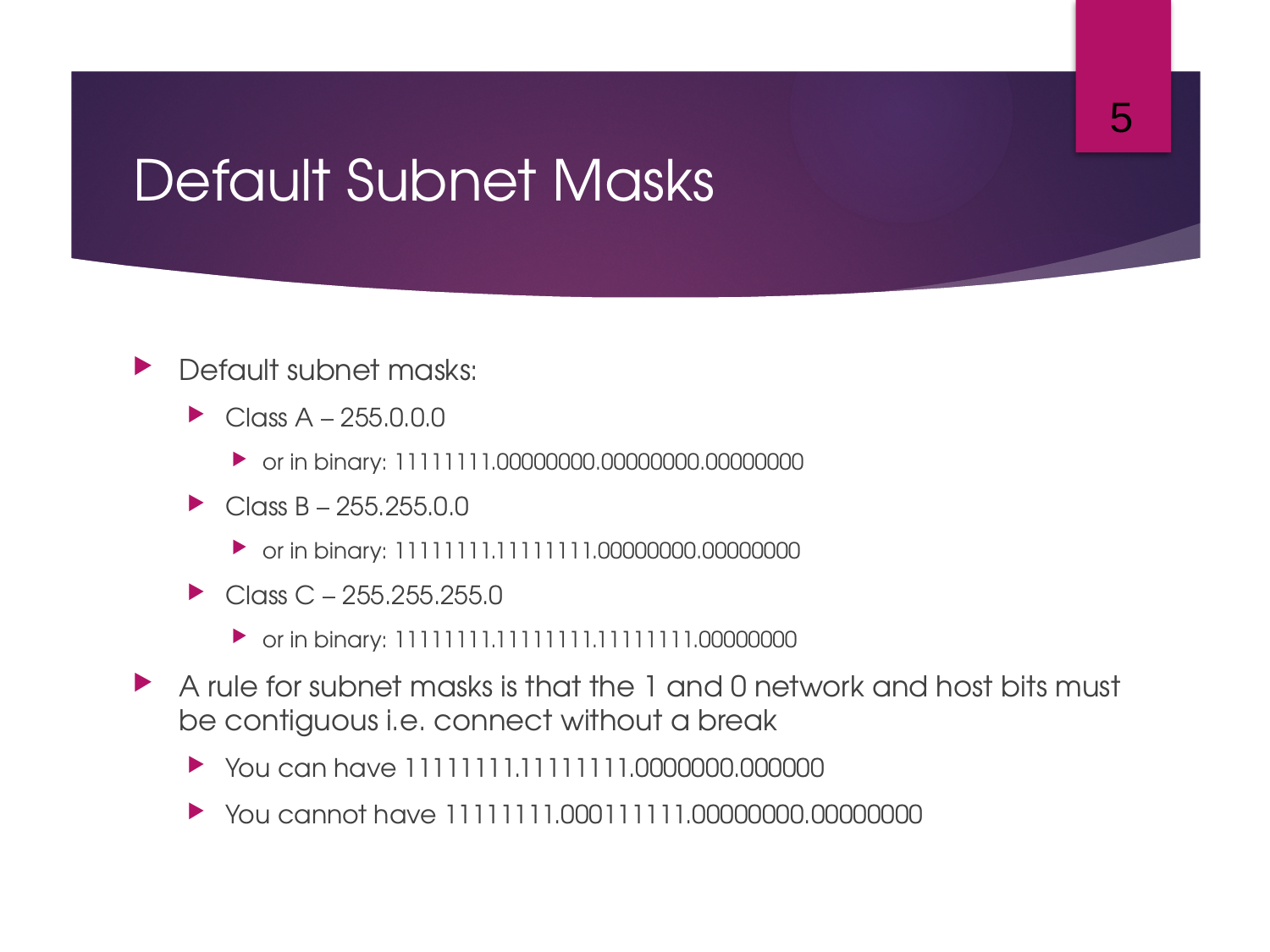

5
# Default Subnet Masks
Default subnet masks:
Class A – 255.0.0.0
or in binary: 11111111.00000000.00000000.00000000
Class B – 255.255.0.0
or in binary: 11111111.11111111.00000000.00000000
Class C – 255.255.255.0
or in binary: 11111111.11111111.11111111.00000000
A rule for subnet masks is that the 1 and 0 network and host bits must be contiguous i.e. connect without a break
You can have 11111111.11111111.0000000.000000
You cannot have 11111111.000111111.00000000.00000000